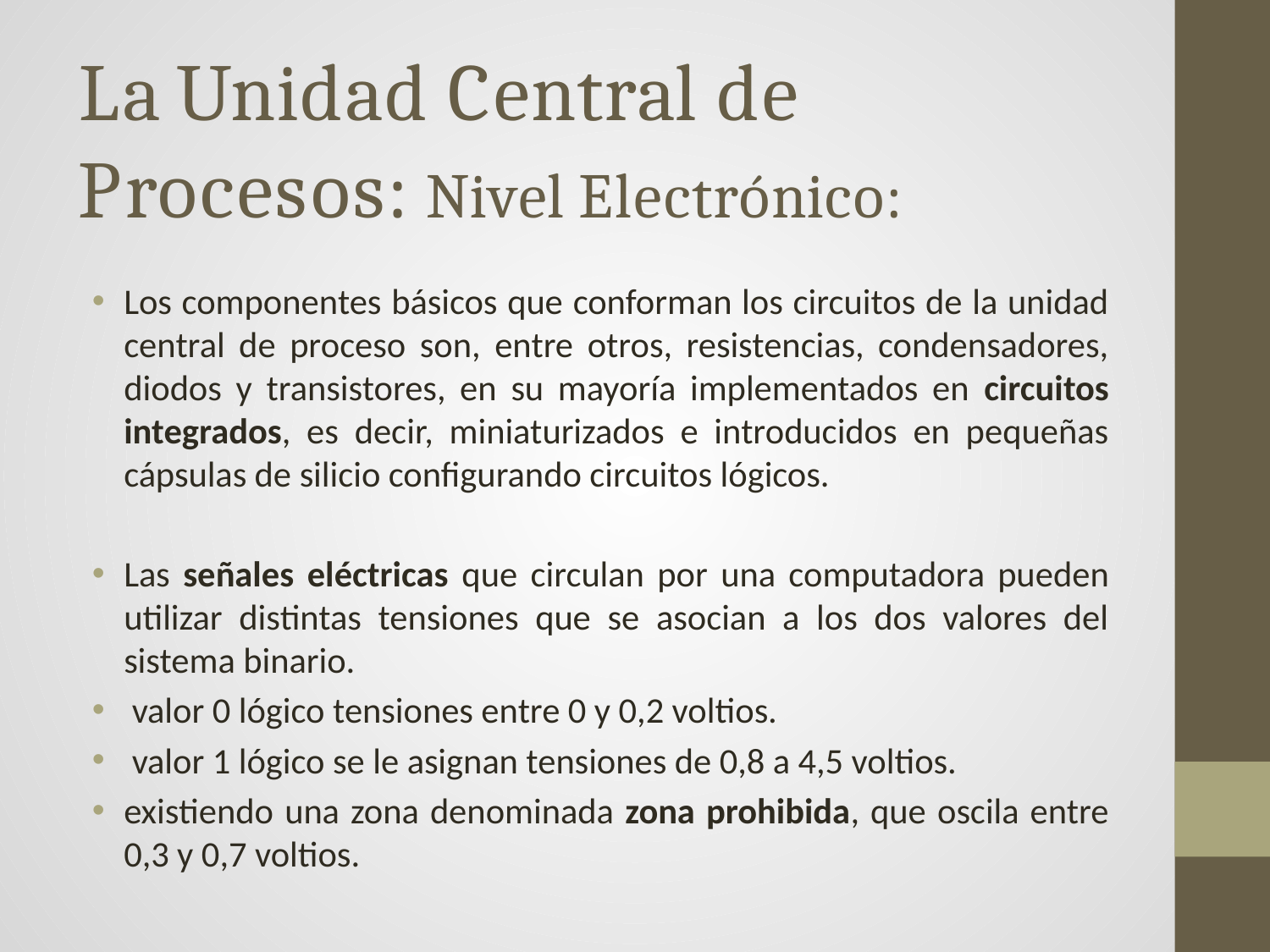

# La Unidad Central de Procesos: Nivel Electrónico:

Los componentes básicos que conforman los circuitos de la unidad central de proceso son, entre otros, resistencias, condensadores, diodos y transistores, en su mayoría implementados en circuitos integrados, es decir, miniaturizados e introducidos en pequeñas cápsulas de silicio configurando circuitos lógicos.

Las señales eléctricas que circulan por una computadora pueden utilizar distintas tensiones que se asocian a los dos valores del sistema binario.
 valor 0 lógico tensiones entre 0 y 0,2 voltios.
 valor 1 lógico se le asignan tensiones de 0,8 a 4,5 voltios.
existiendo una zona denominada zona prohibida, que oscila entre 0,3 y 0,7 voltios.